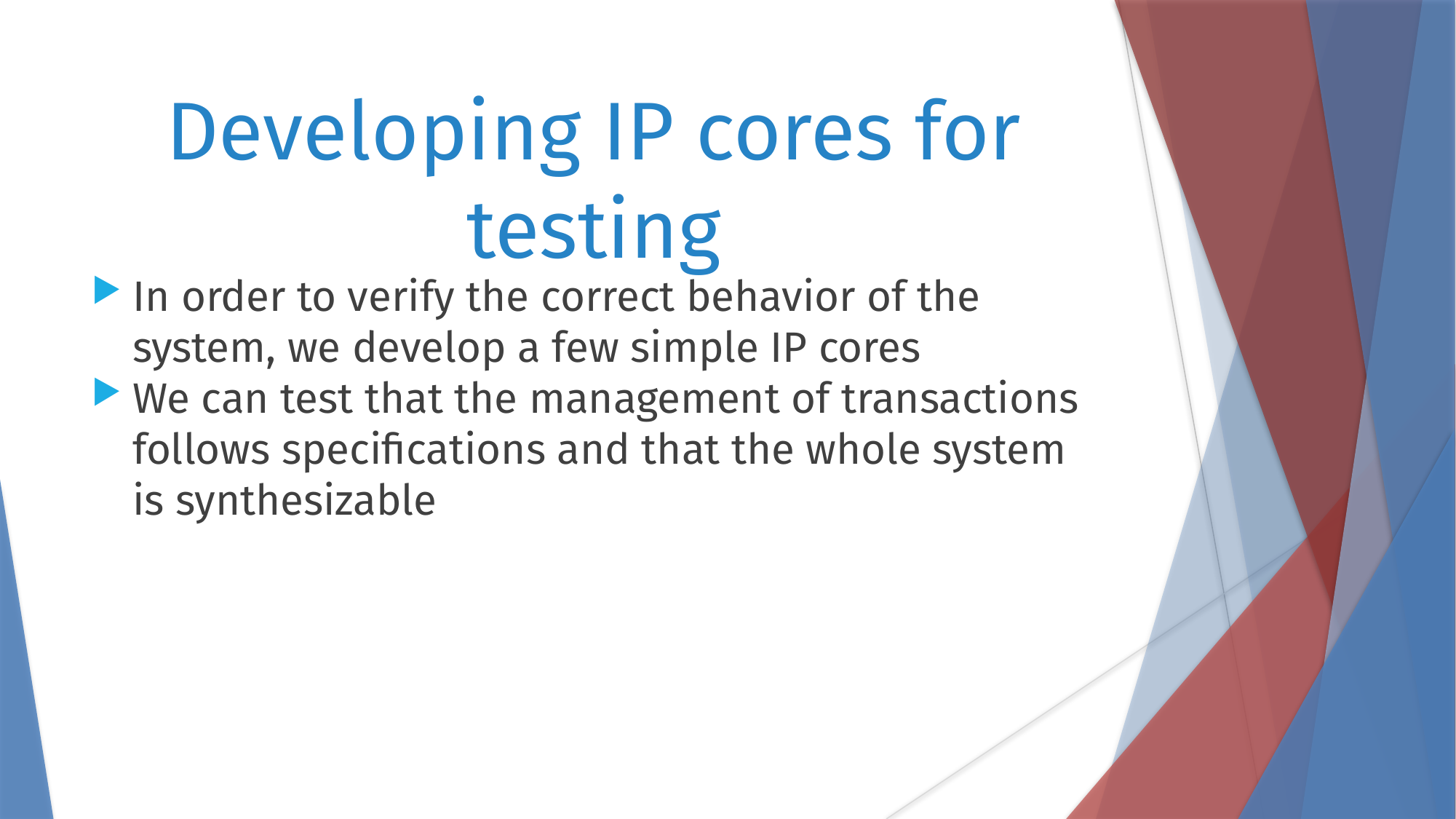

Developing IP cores for testing

In order to verify the correct behavior of the system, we develop a few simple IP cores
We can test that the management of transactions follows specifications and that the whole system is synthesizable